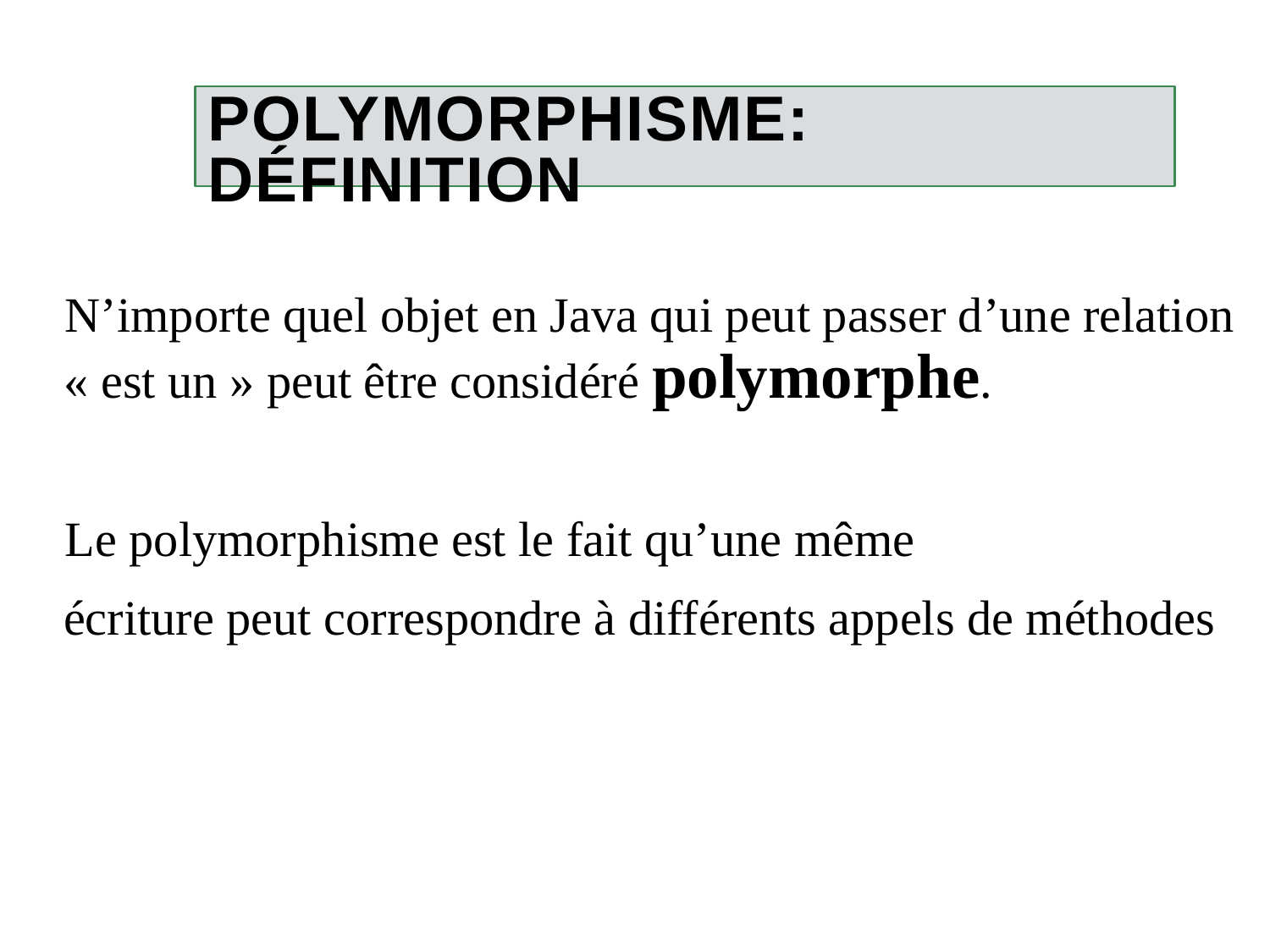

# Polymorphisme: Définition

N’importe quel objet en Java qui peut passer d’une relation « est un » peut être considéré polymorphe.

Le polymorphisme est le fait qu’une même
 écriture peut correspondre à différents appels de méthodes

4